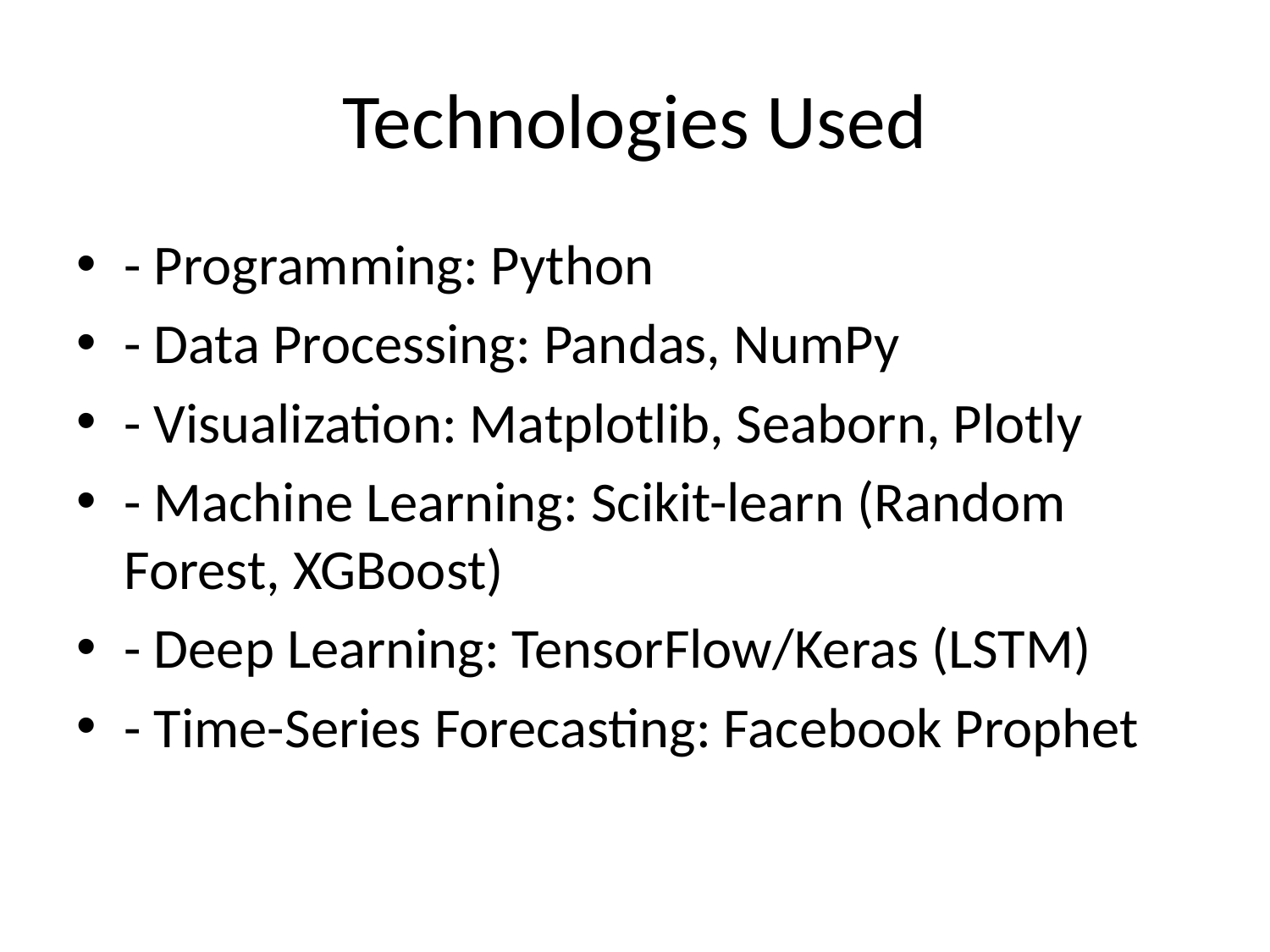

# Technologies Used
- Programming: Python
- Data Processing: Pandas, NumPy
- Visualization: Matplotlib, Seaborn, Plotly
- Machine Learning: Scikit-learn (Random Forest, XGBoost)
- Deep Learning: TensorFlow/Keras (LSTM)
- Time-Series Forecasting: Facebook Prophet